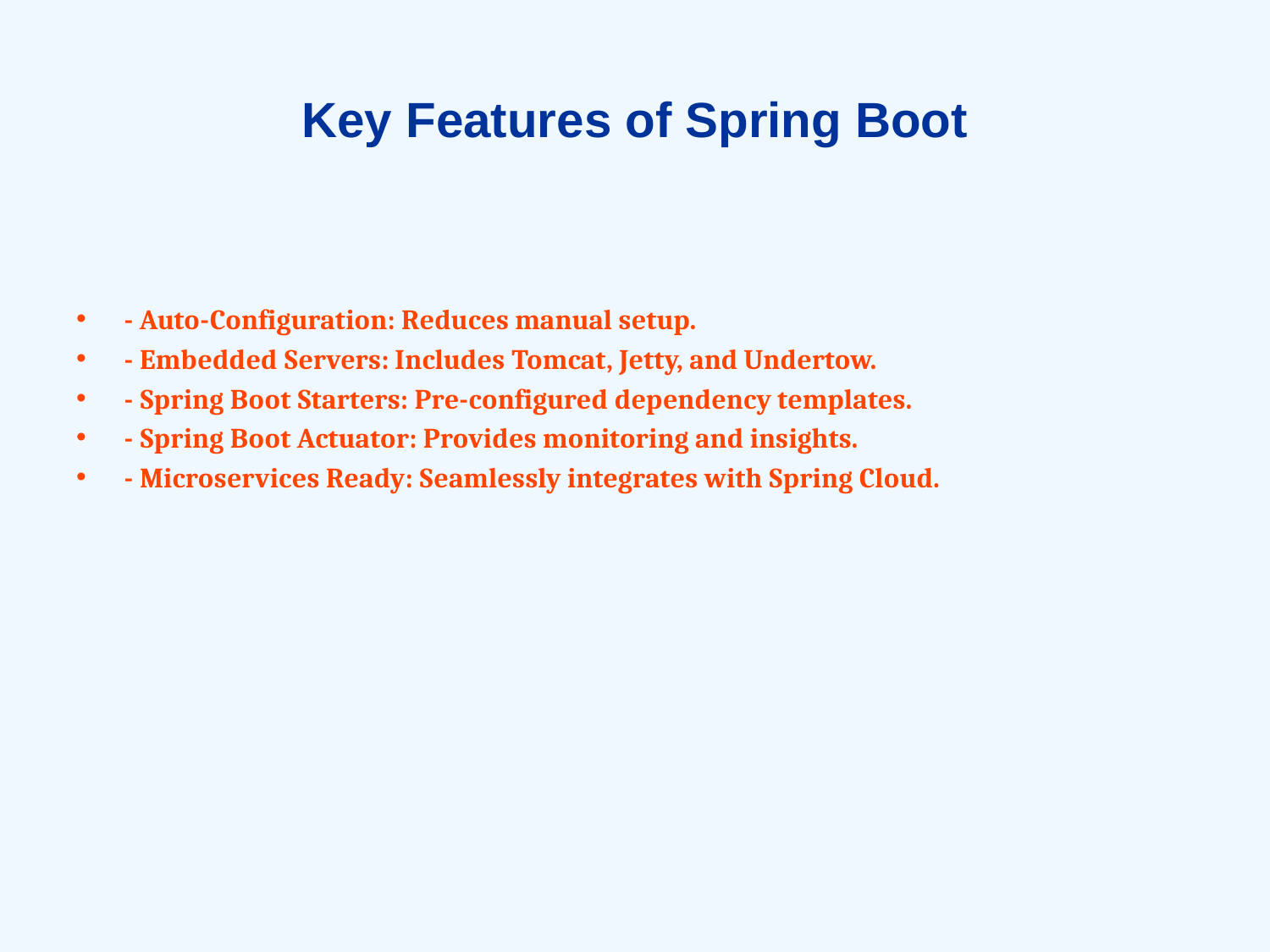

# Key Features of Spring Boot

- Auto-Configuration: Reduces manual setup.
- Embedded Servers: Includes Tomcat, Jetty, and Undertow.
- Spring Boot Starters: Pre-configured dependency templates.
- Spring Boot Actuator: Provides monitoring and insights.
- Microservices Ready: Seamlessly integrates with Spring Cloud.